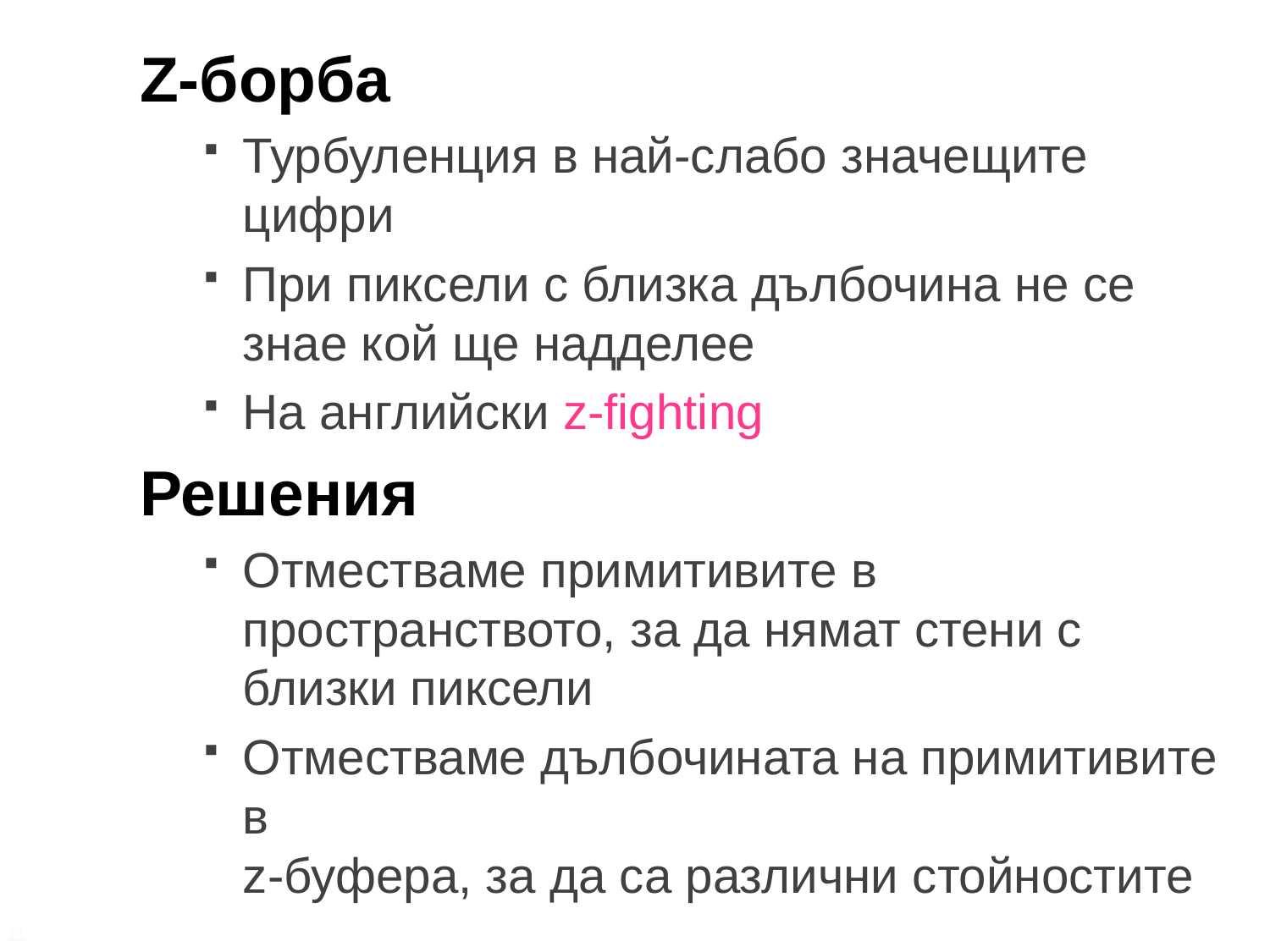

Z-борба
Турбуленция в най-слабо значещите цифри
При пиксели с близка дълбочина не се знае кой ще надделее
На английски z-fighting
Решения
Отместваме примитивите в пространството, за да нямат стени с близки пиксели
Отместваме дълбочината на примитивите в
z-буфера, за да са различни стойностите